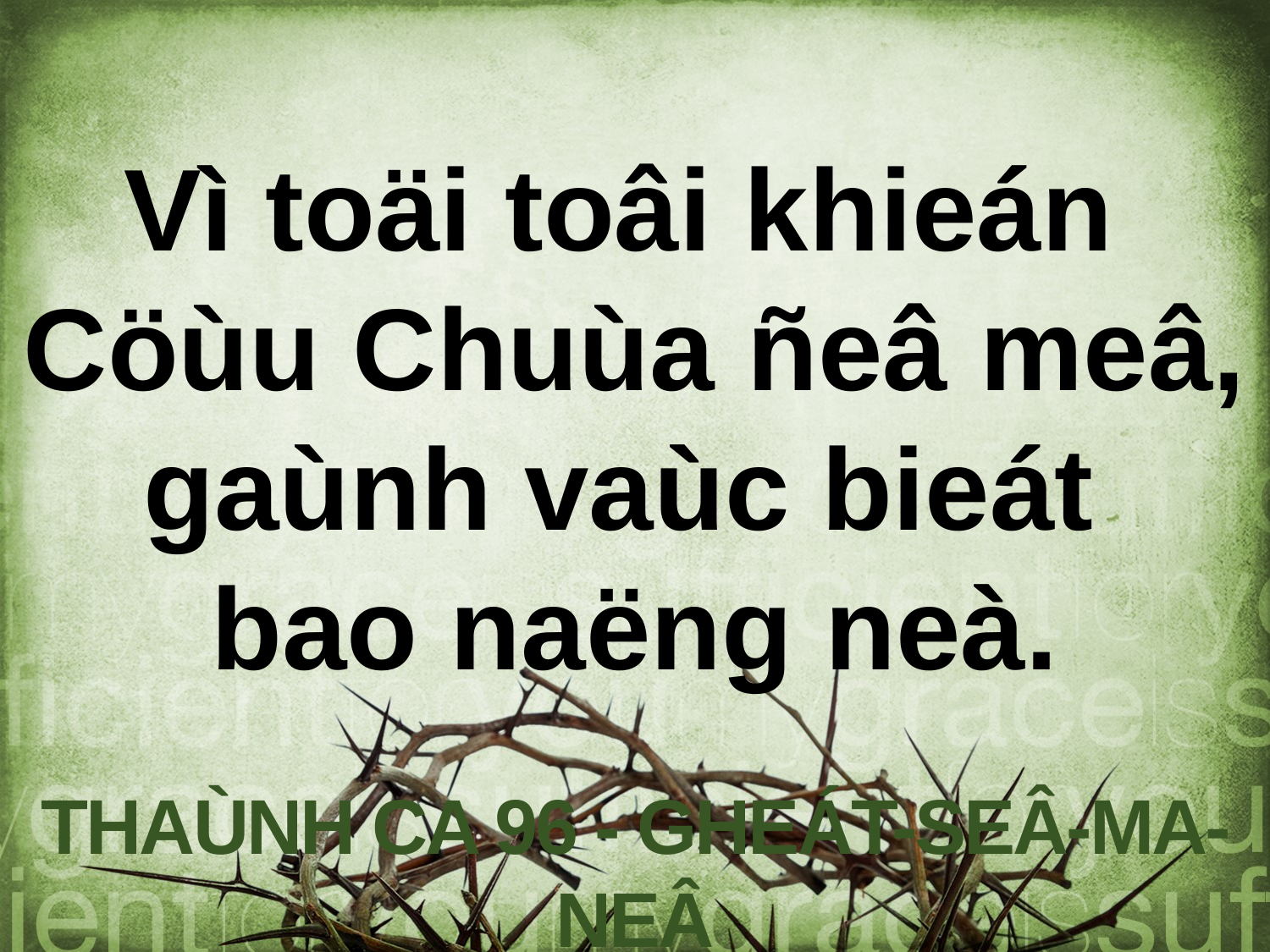

Vì toäi toâi khieán
Cöùu Chuùa ñeâ meâ,
gaùnh vaùc bieát
bao naëng neà.
THAÙNH CA 96 - GHEÁT-SEÂ-MA-NEÂ